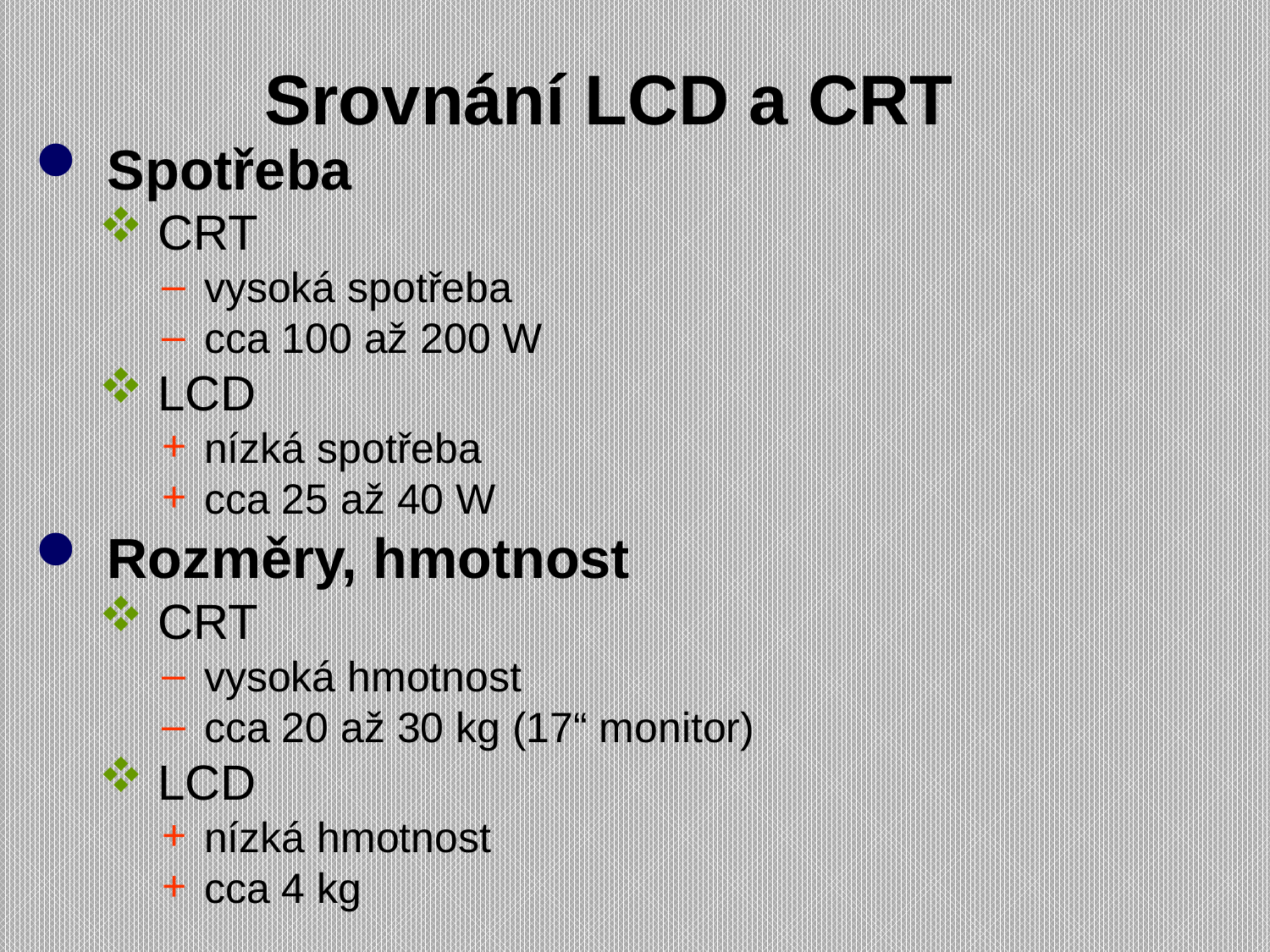

Srovnání LCD a CRT

 Spotřeba
 CRT
 vysoká spotřeba
 cca 100 až 200 W
 LCD
 nízká spotřeba
 cca 25 až 40 W
 Rozměry, hmotnost
 CRT
 vysoká hmotnost
 cca 20 až 30 kg (17“ monitor)
 LCD
 nízká hmotnost
 cca 4 kg